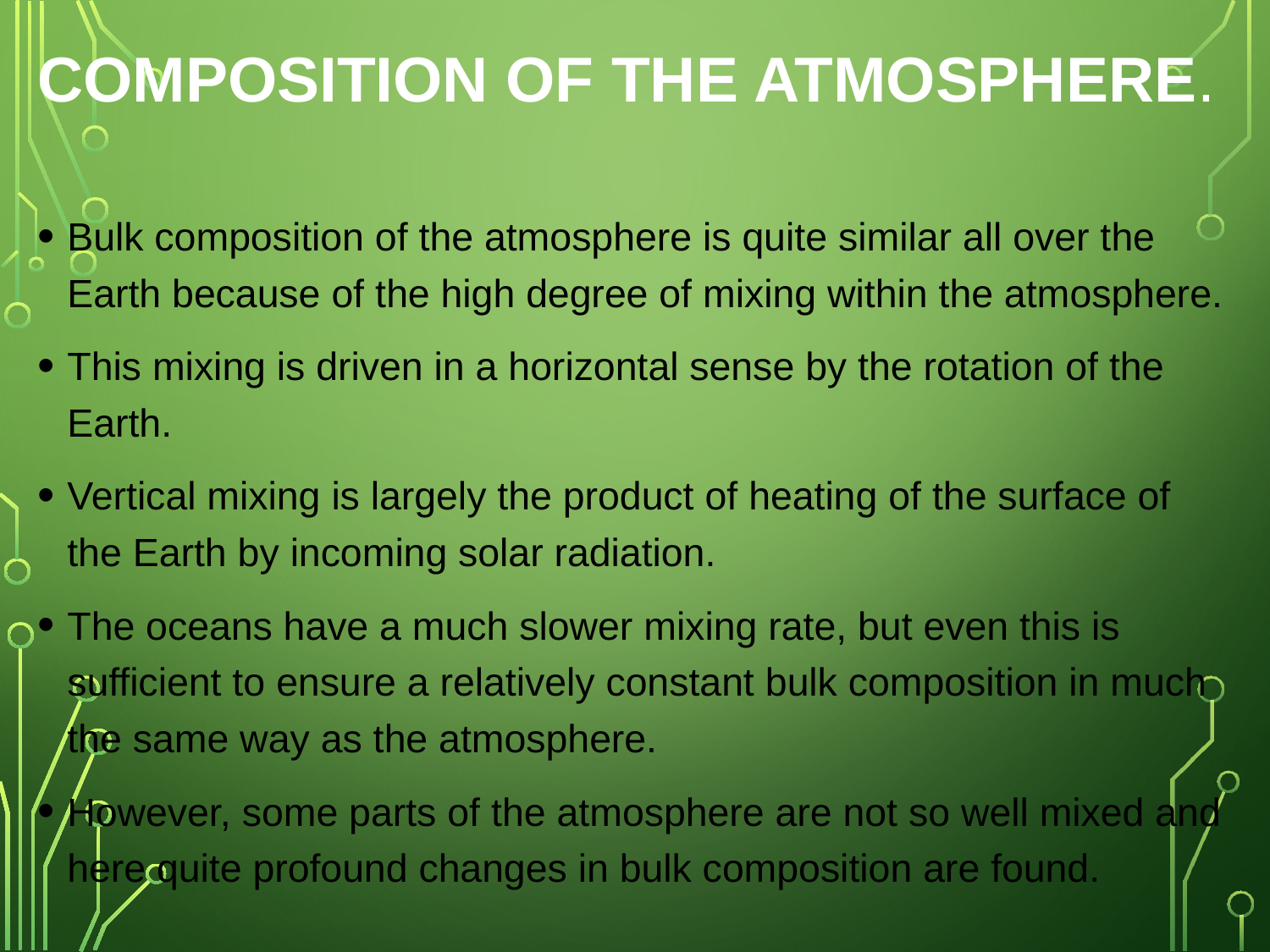

# Composition of the atmosphere.
Bulk composition of the atmosphere is quite similar all over the Earth because of the high degree of mixing within the atmosphere.
This mixing is driven in a horizontal sense by the rotation of the Earth.
Vertical mixing is largely the product of heating of the surface of the Earth by incoming solar radiation.
The oceans have a much slower mixing rate, but even this is sufficient to ensure a relatively constant bulk composition in much the same way as the atmosphere.
However, some parts of the atmosphere are not so well mixed and here quite profound changes in bulk composition are found.